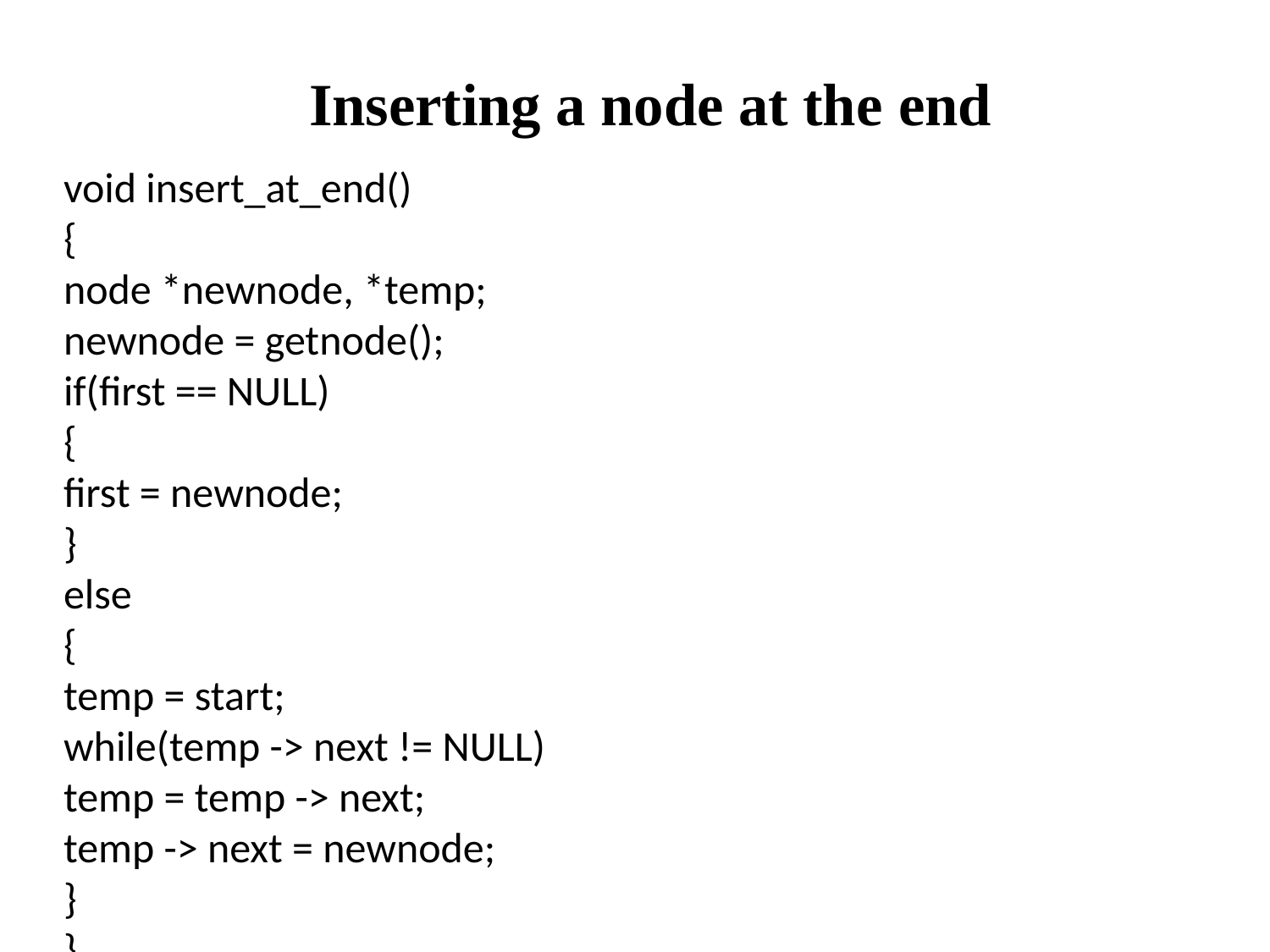

# Inserting a node at the end
void insert_at_end()
{
node *newnode, *temp;
newnode = getnode();
if(first == NULL)
{
first = newnode;
}
else
{
temp = start;
while(temp -> next != NULL)
temp = temp -> next;
temp -> next = newnode;
}
}